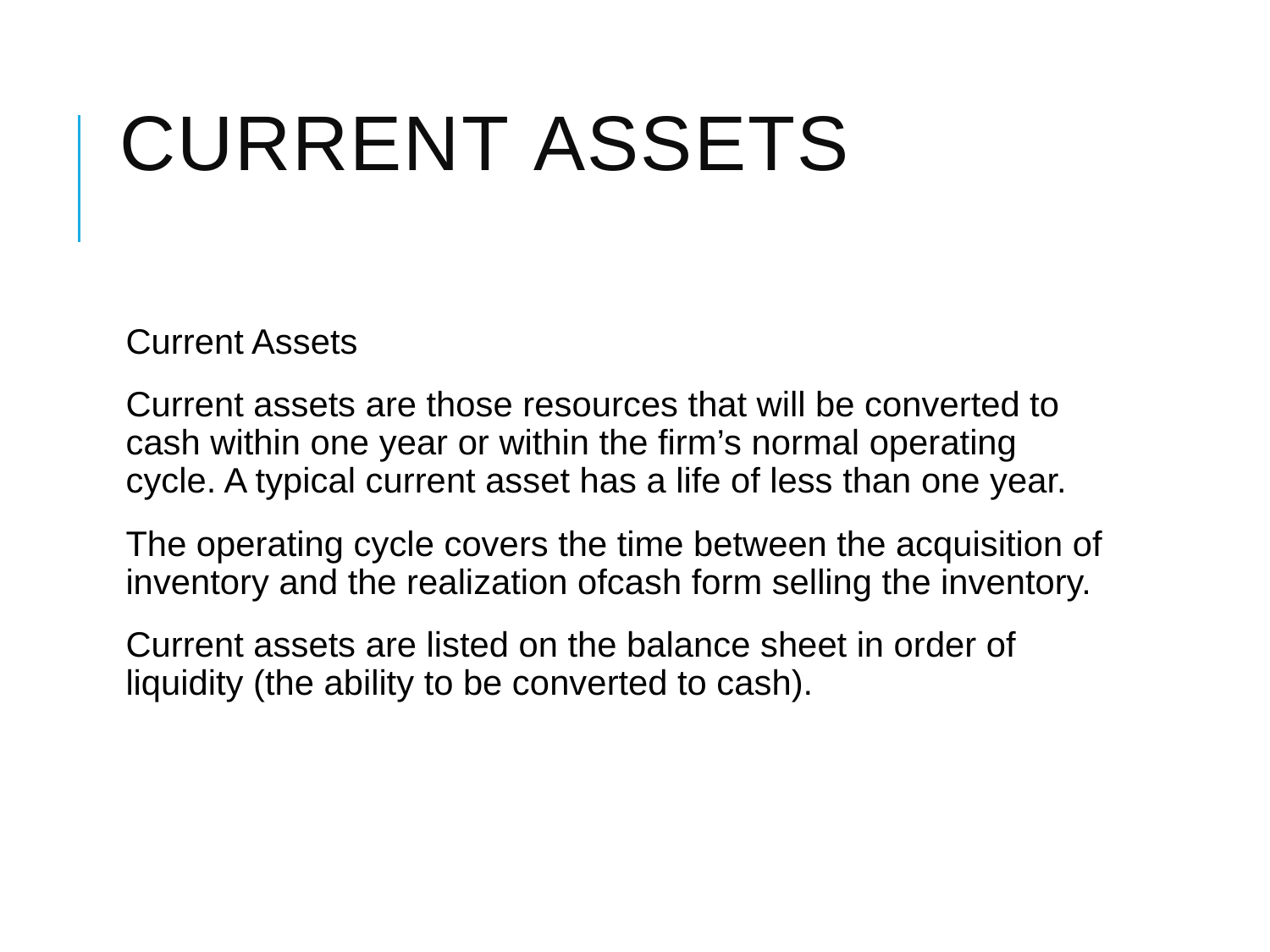

# Current Assets

Current Assets
Current assets are those resources that will be converted to cash within one year or within the firm’s normal operating cycle. A typical current asset has a life of less than one year.
The operating cycle covers the time between the acquisition of inventory and the realization ofcash form selling the inventory.
Current assets are listed on the balance sheet in order of liquidity (the ability to be converted to cash).